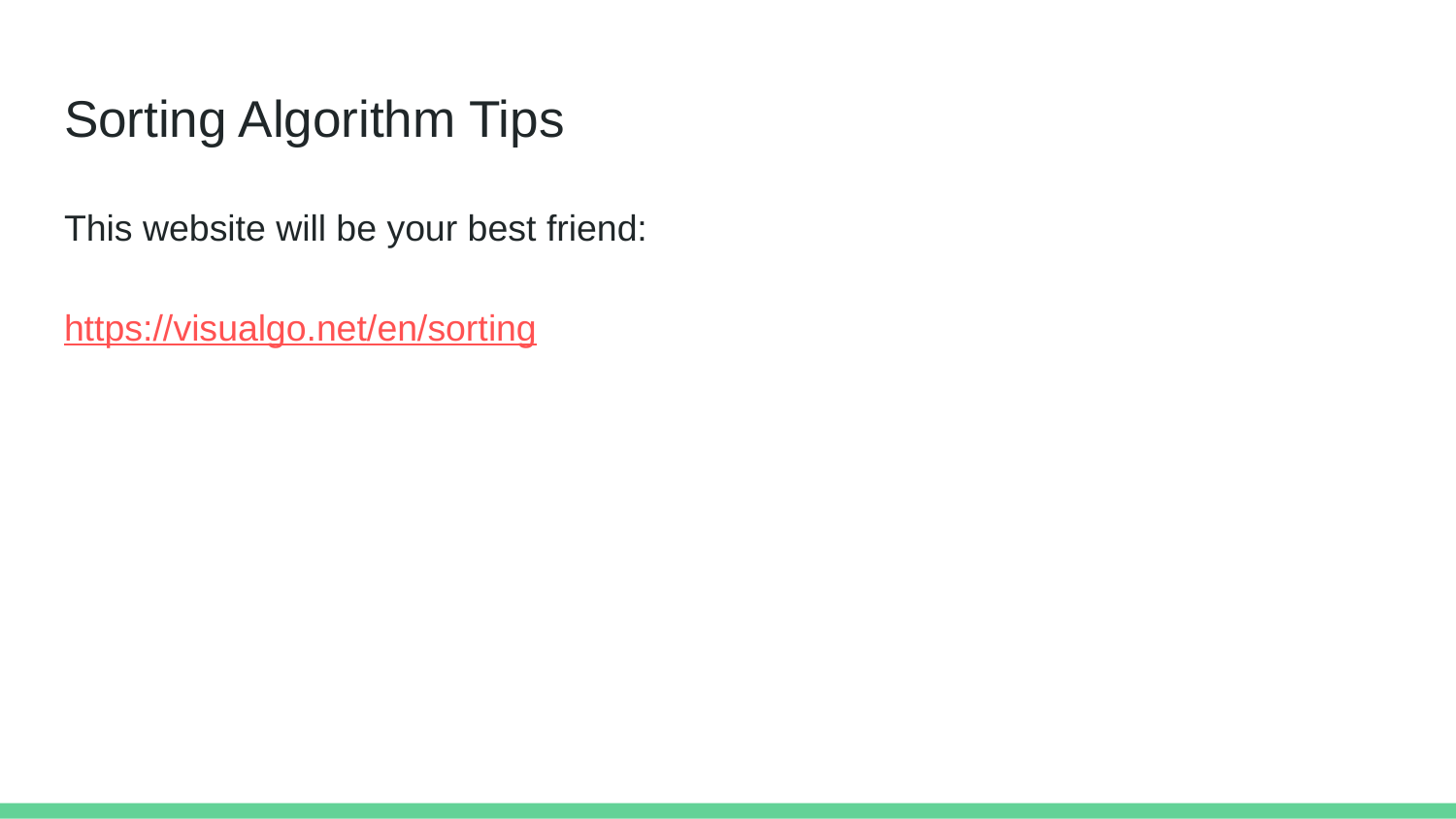

# Sorting Algorithm Tips
This website will be your best friend:
https://visualgo.net/en/sorting